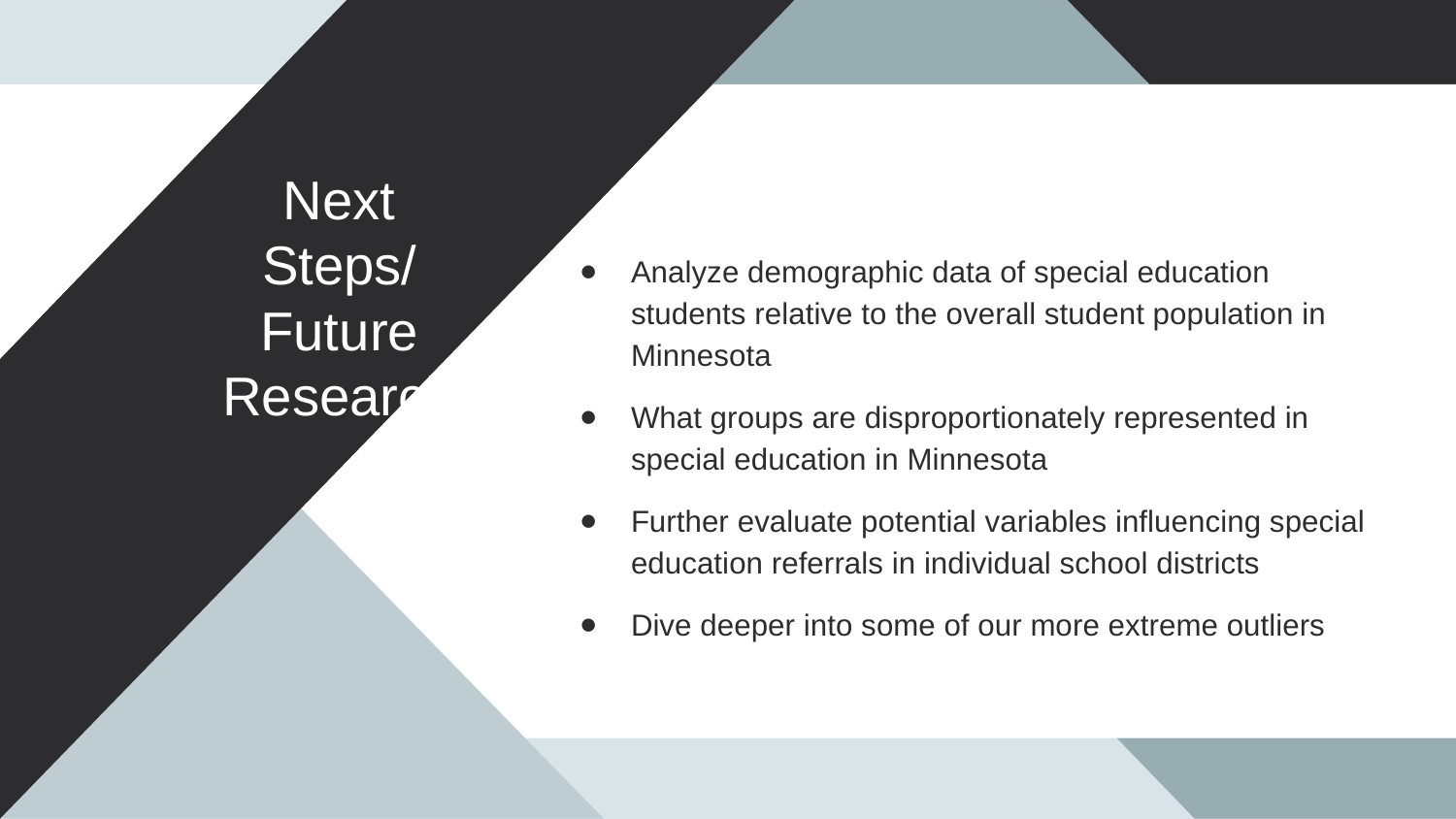

Next Steps/ Future Research
Analyze demographic data of special education students relative to the overall student population in Minnesota
What groups are disproportionately represented in special education in Minnesota
Further evaluate potential variables influencing special education referrals in individual school districts
Dive deeper into some of our more extreme outliers